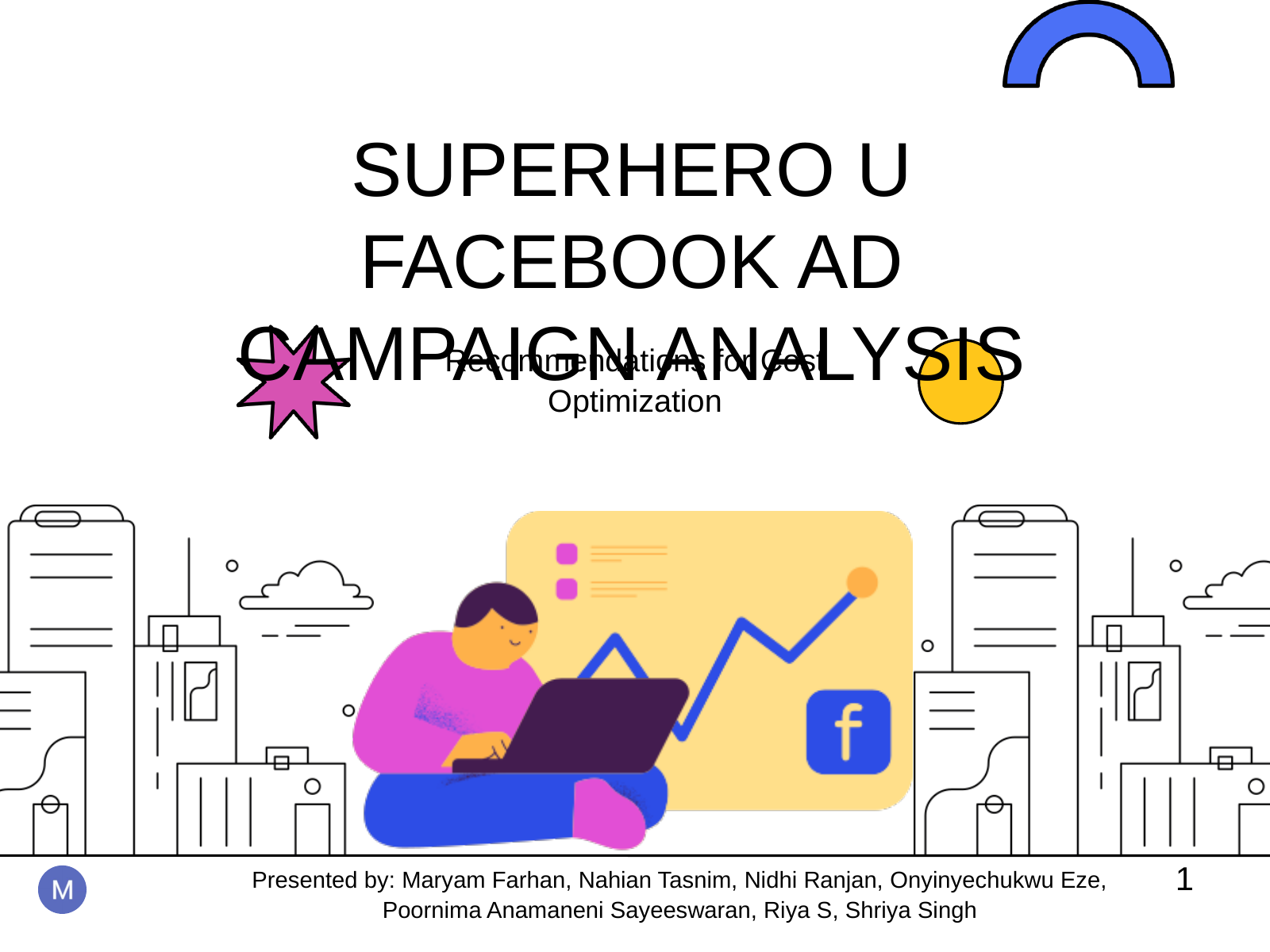

SUPERHERO U FACEBOOK AD CAMPAIGN ANALYSIS

Recommendations for Cost Optimization

1

Presented by: Maryam Farhan, Nahian Tasnim, Nidhi Ranjan, Onyinyechukwu Eze, Poornima Anamaneni Sayeeswaran, Riya S, Shriya Singh